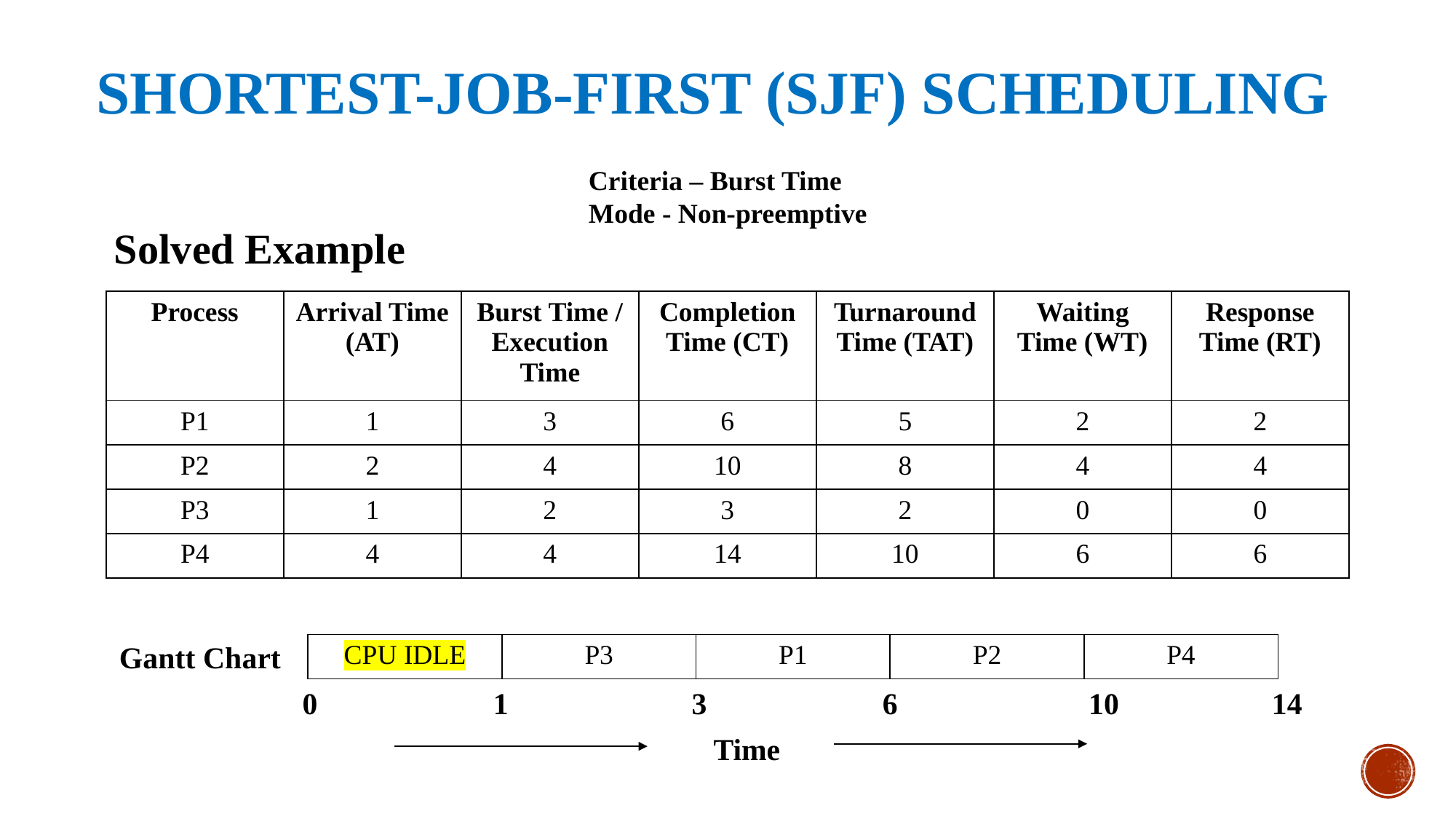

Shortest-job-first (sjf) Scheduling
Criteria – Burst Time
Mode - Non-preemptive
Solved Example
| Process | Arrival Time (AT) | Burst Time / Execution Time | Completion Time (CT) | Turnaround Time (TAT) | Waiting Time (WT) | Response Time (RT) |
| --- | --- | --- | --- | --- | --- | --- |
| P1 | 1 | 3 | 6 | 5 | 2 | 2 |
| P2 | 2 | 4 | 10 | 8 | 4 | 4 |
| P3 | 1 | 2 | 3 | 2 | 0 | 0 |
| P4 | 4 | 4 | 14 | 10 | 6 | 6 |
Gantt Chart
| CPU IDLE | P3 | P1 | P2 | P4 |
| --- | --- | --- | --- | --- |
     0                       1                        3                       6                         10                    14
Time